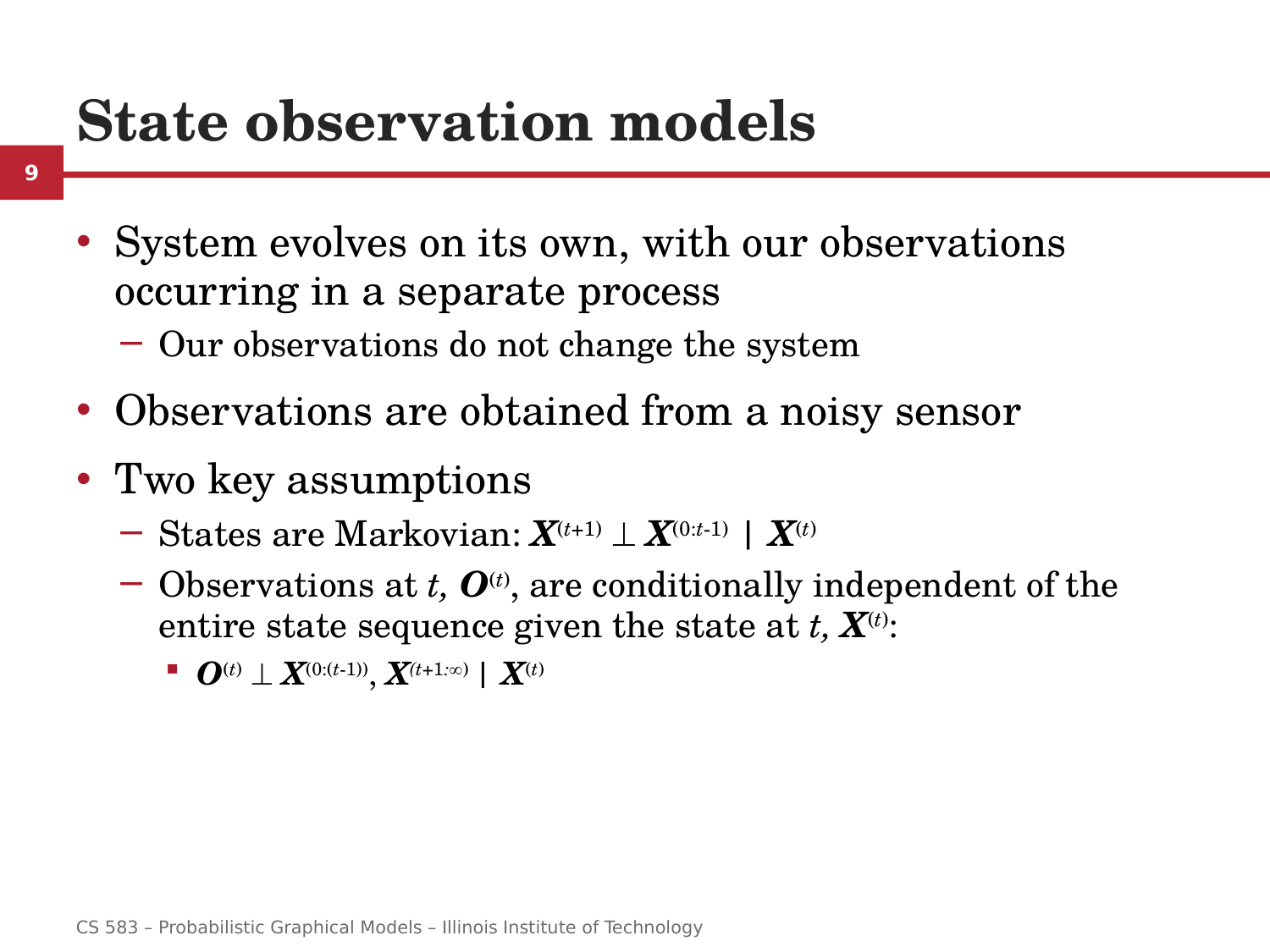

# State observation models
System evolves on its own, with our observations occurring in a separate process
Our observations do not change the system
Observations are obtained from a noisy sensor
Two key assumptions
States are Markovian: X(t+1) ⊥ X(0:t-1) | X(t)
Observations at t, O(t), are conditionally independent of the entire state sequence given the state at t, X(t):
O(t) ⊥ X(0:(t-1)), X(t+1:∞) | X(t)
9
CS 583 – Probabilistic Graphical Models – Illinois Institute of Technology